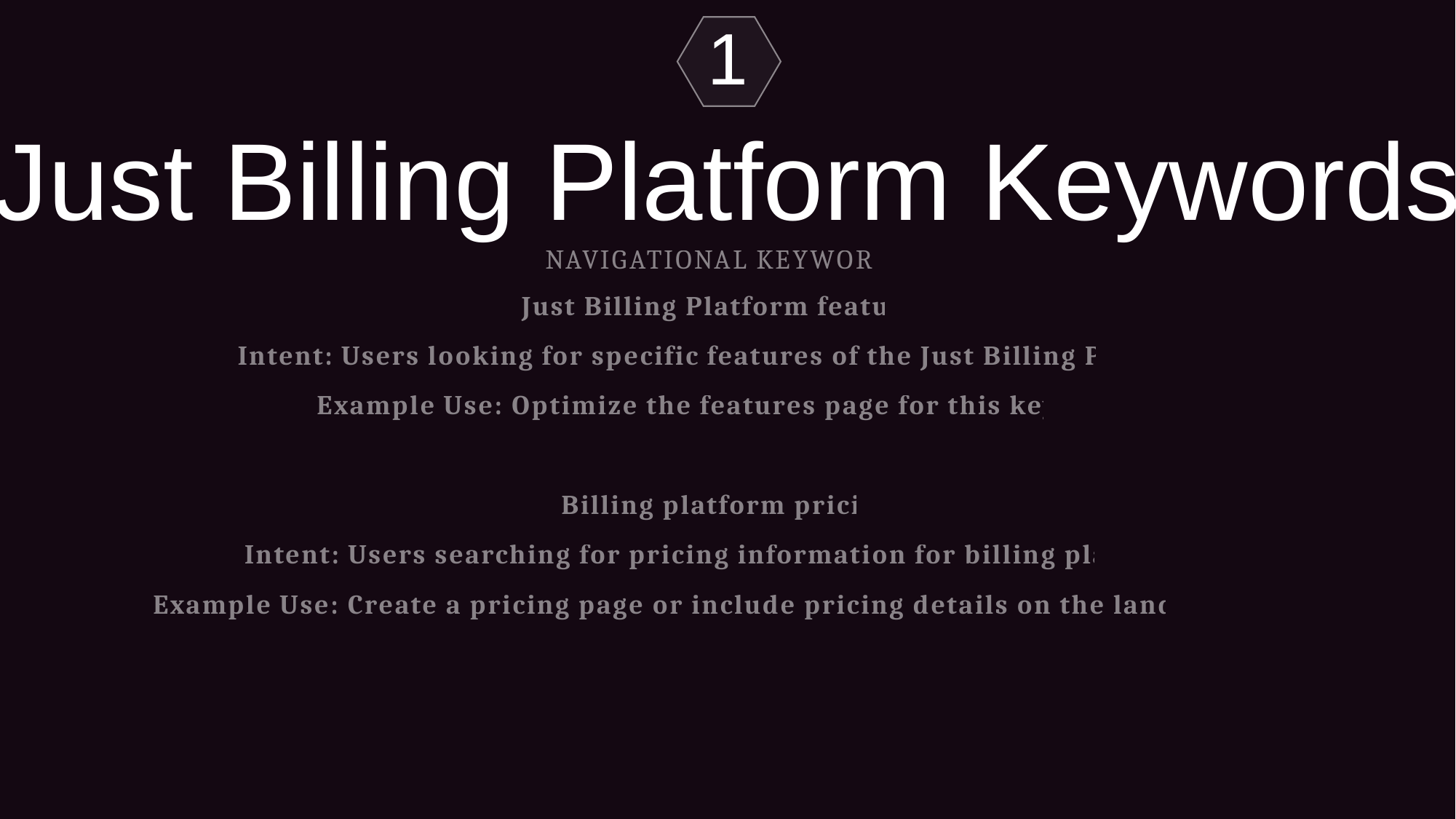

1

Just Billing Platform Keywords
NAVIGATIONAL KEYWORDS
Just Billing Platform features
Intent: Users looking for specific features of the Just Billing Platform.
Example Use: Optimize the features page for this keyword.

Billing platform pricing
Intent: Users searching for pricing information for billing platforms.
Example Use: Create a pricing page or include pricing details on the landing page.